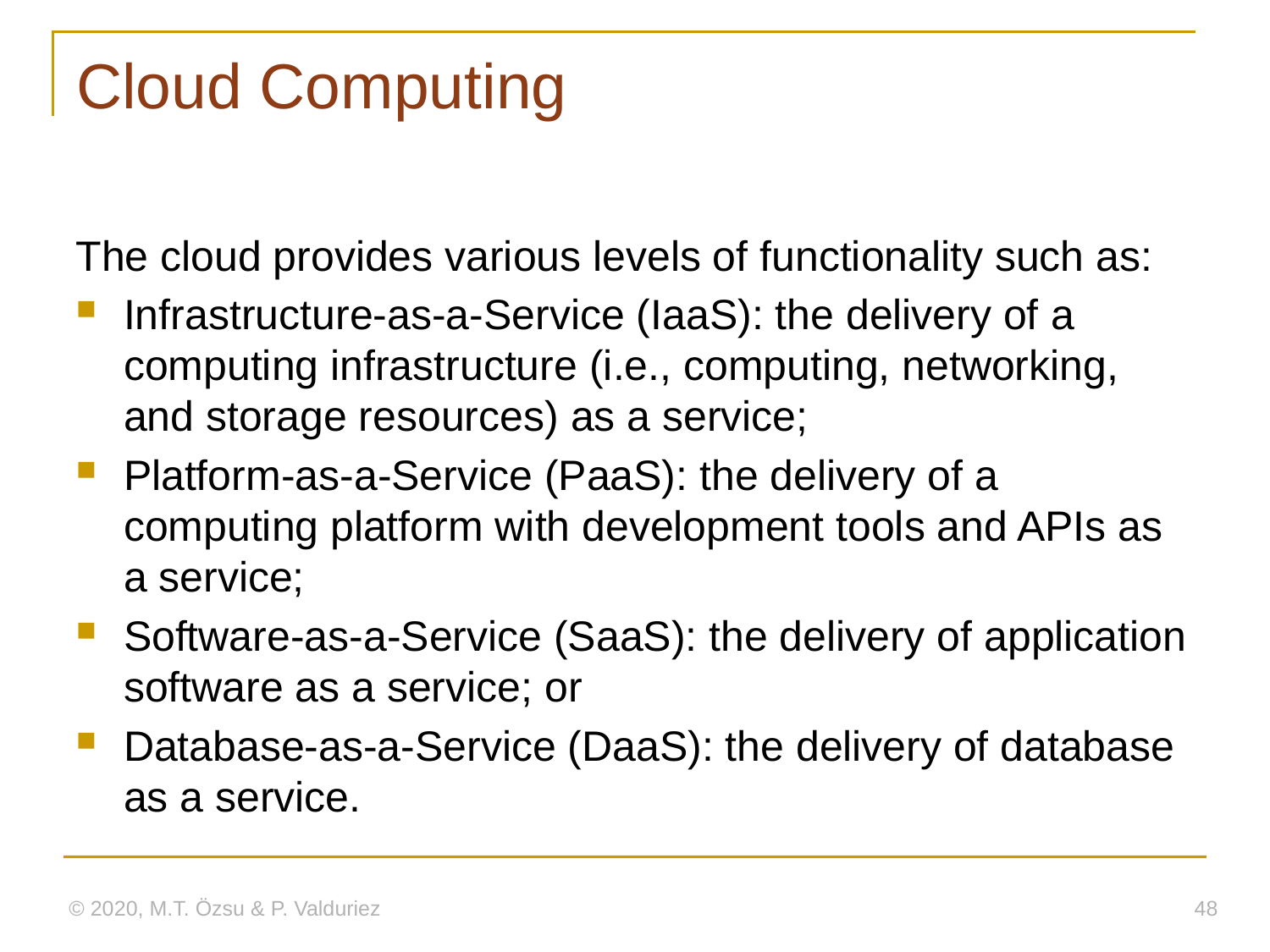

# Cloud Computing
The cloud provides various levels of functionality such as:
Infrastructure-as-a-Service (IaaS): the delivery of a computing infrastructure (i.e., computing, networking, and storage resources) as a service;
Platform-as-a-Service (PaaS): the delivery of a computing platform with development tools and APIs as a service;
Software-as-a-Service (SaaS): the delivery of application software as a service; or
Database-as-a-Service (DaaS): the delivery of database as a service.
© 2020, M.T. Özsu & P. Valduriez
48